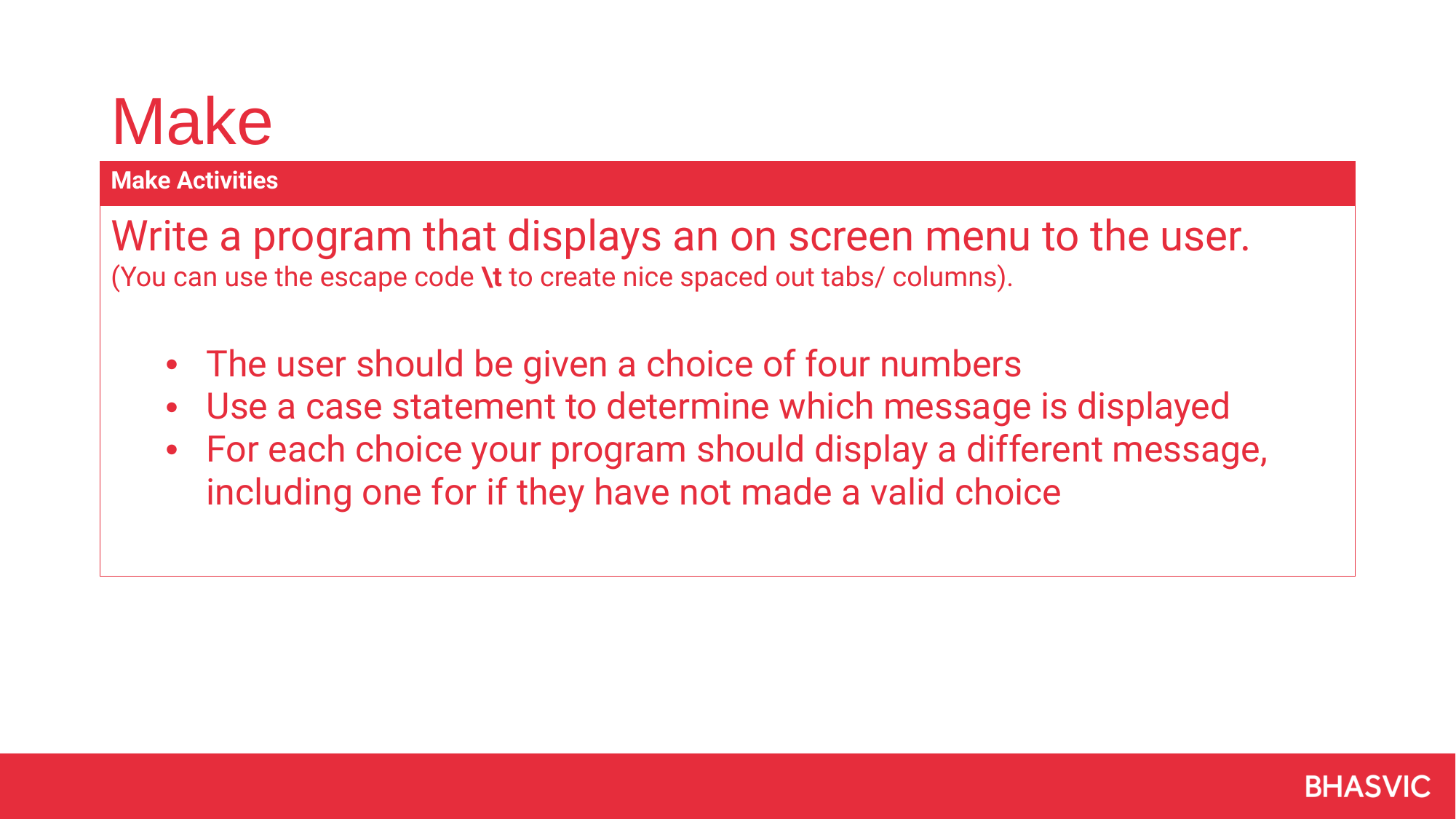

# Make
| Make Activities |
| --- |
| Write a program that displays an on screen menu to the user. (You can use the escape code \t to create nice spaced out tabs/ columns). The user should be given a choice of four numbers Use a case statement to determine which message is displayed For each choice your program should display a different message, including one for if they have not made a valid choice |